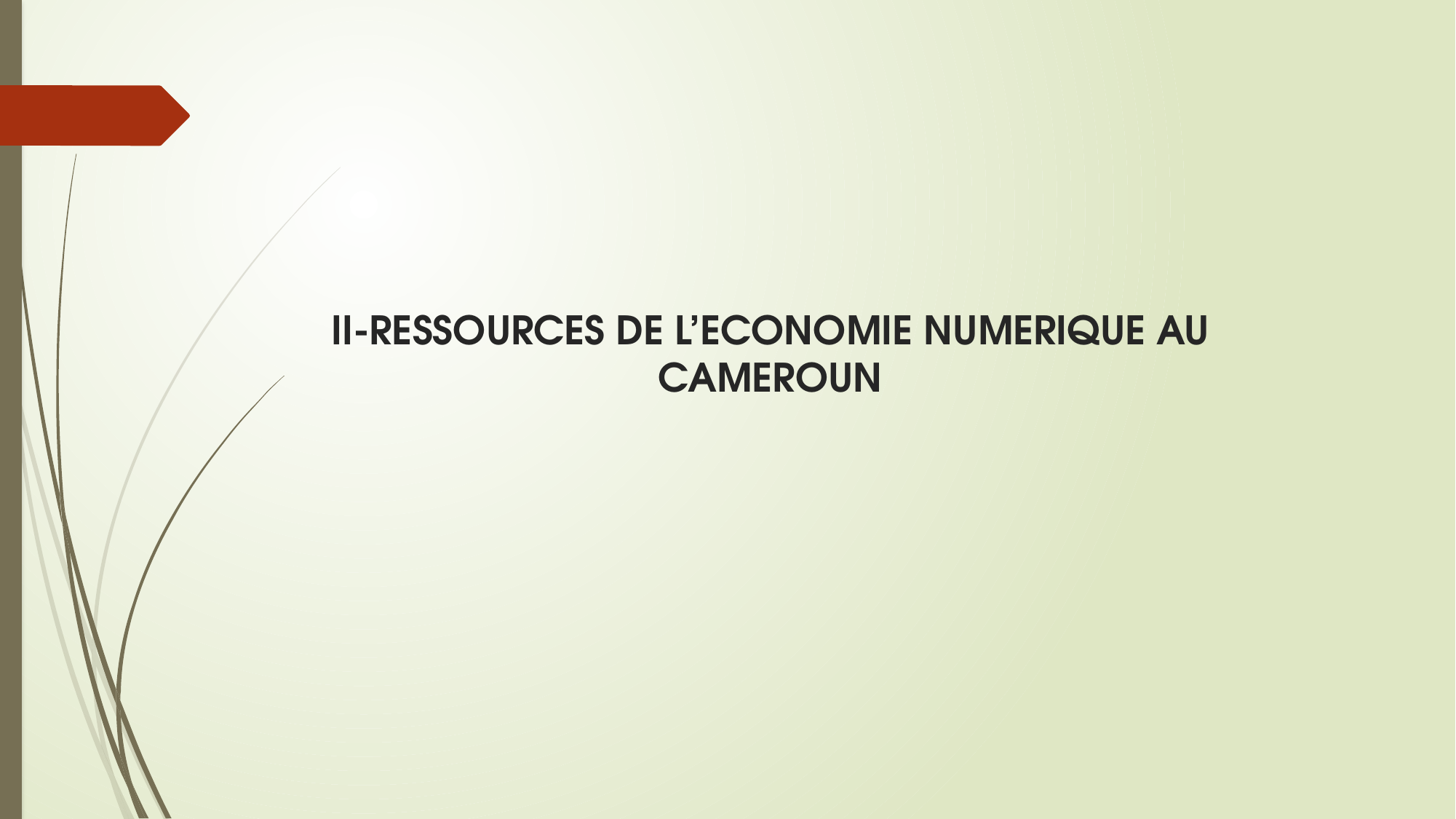

# II-RESSOURCES DE L’ECONOMIE NUMERIQUE AU CAMEROUN